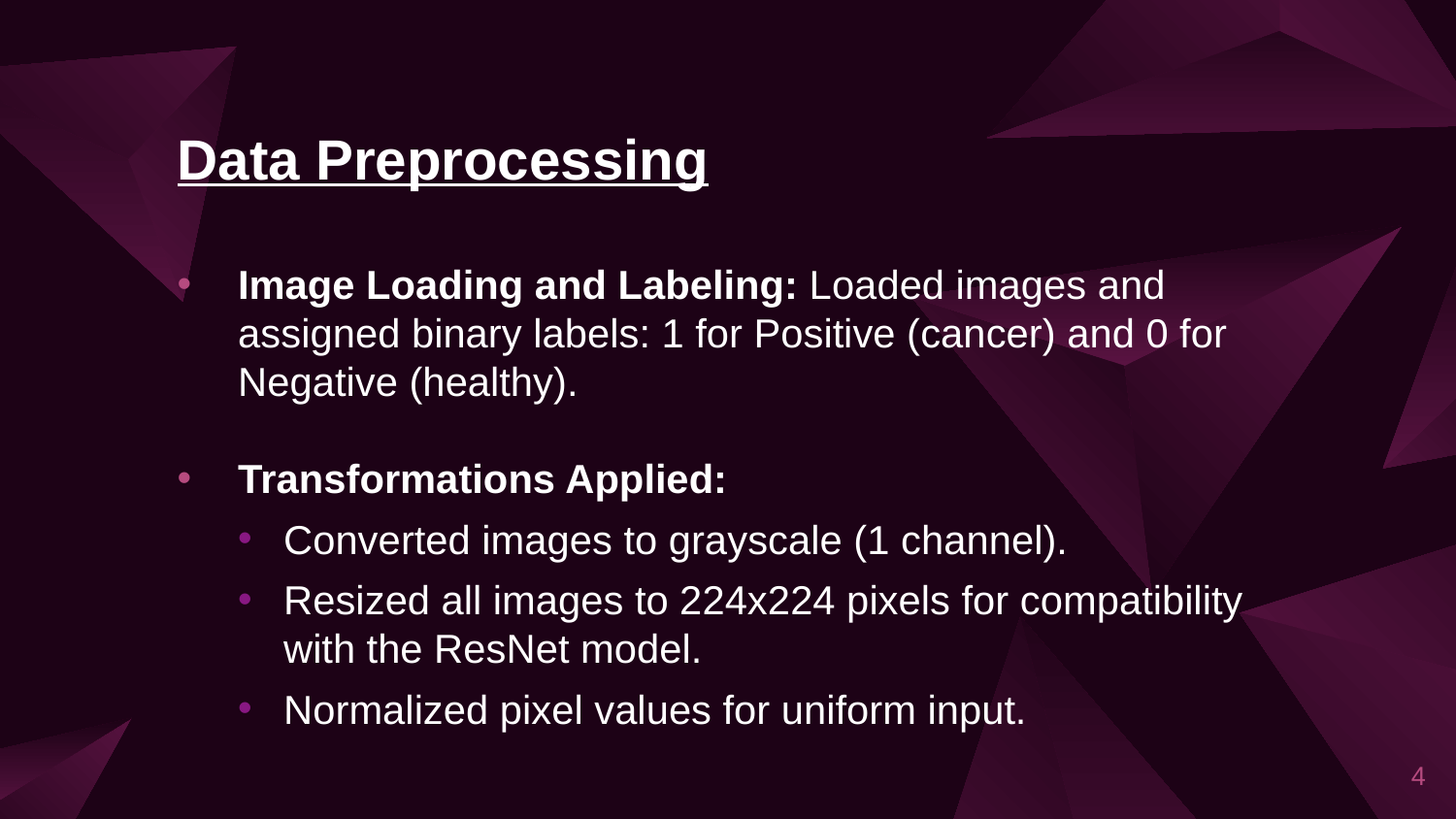

Data Preprocessing

Image Loading and Labeling: Loaded images and assigned binary labels: 1 for Positive (cancer) and 0 for Negative (healthy).

Transformations Applied:
Converted images to grayscale (1 channel).
Resized all images to 224x224 pixels for compatibility with the ResNet model.
Normalized pixel values for uniform input.

4